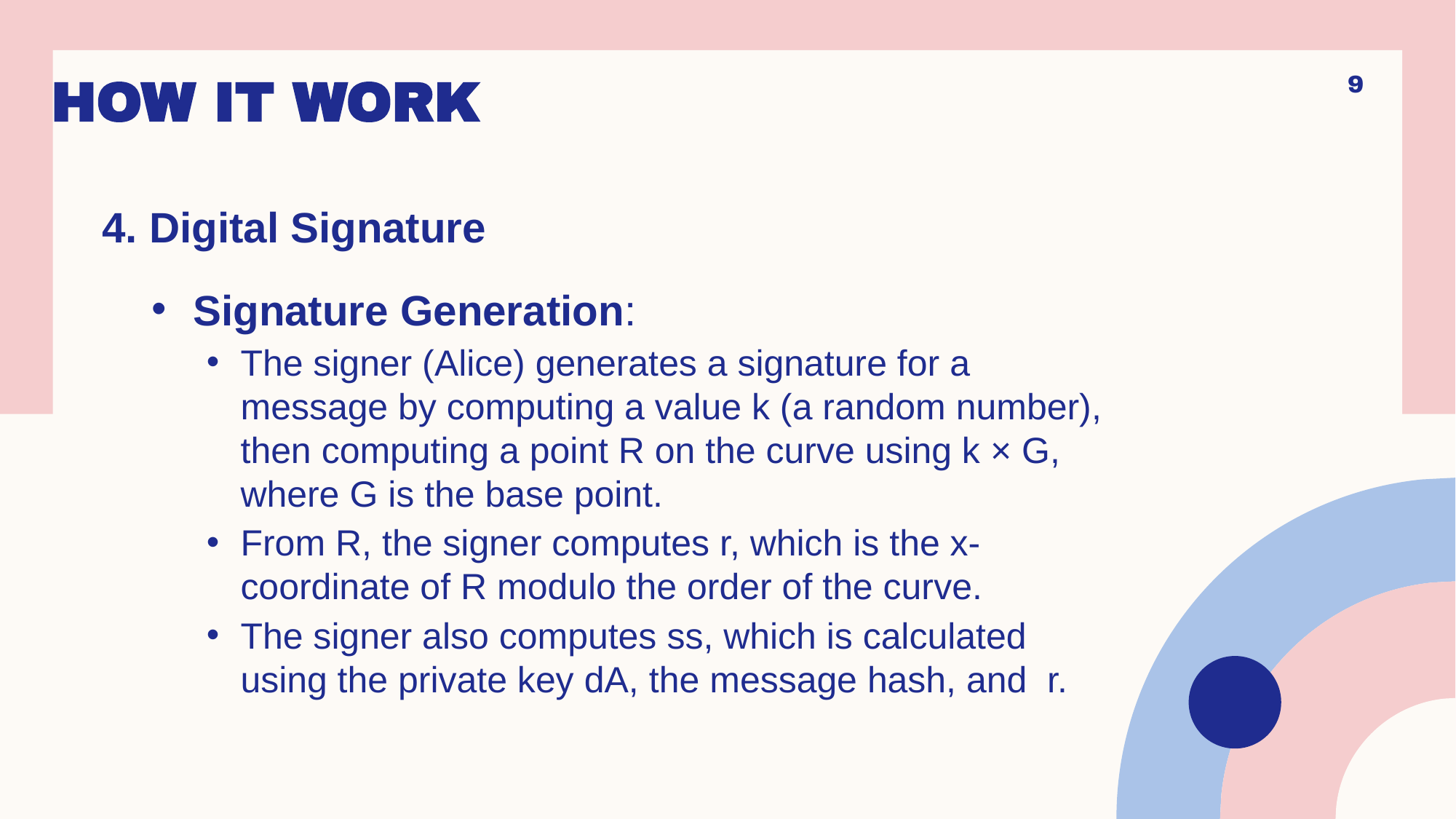

# How it work
9
4. Digital Signature
Signature Generation:
The signer (Alice) generates a signature for a message by computing a value k (a random number), then computing a point R on the curve using k × G, where G is the base point.
From R, the signer computes r, which is the x-coordinate of R modulo the order of the curve.
The signer also computes ss, which is calculated using the private key dA​, the message hash, and  r.